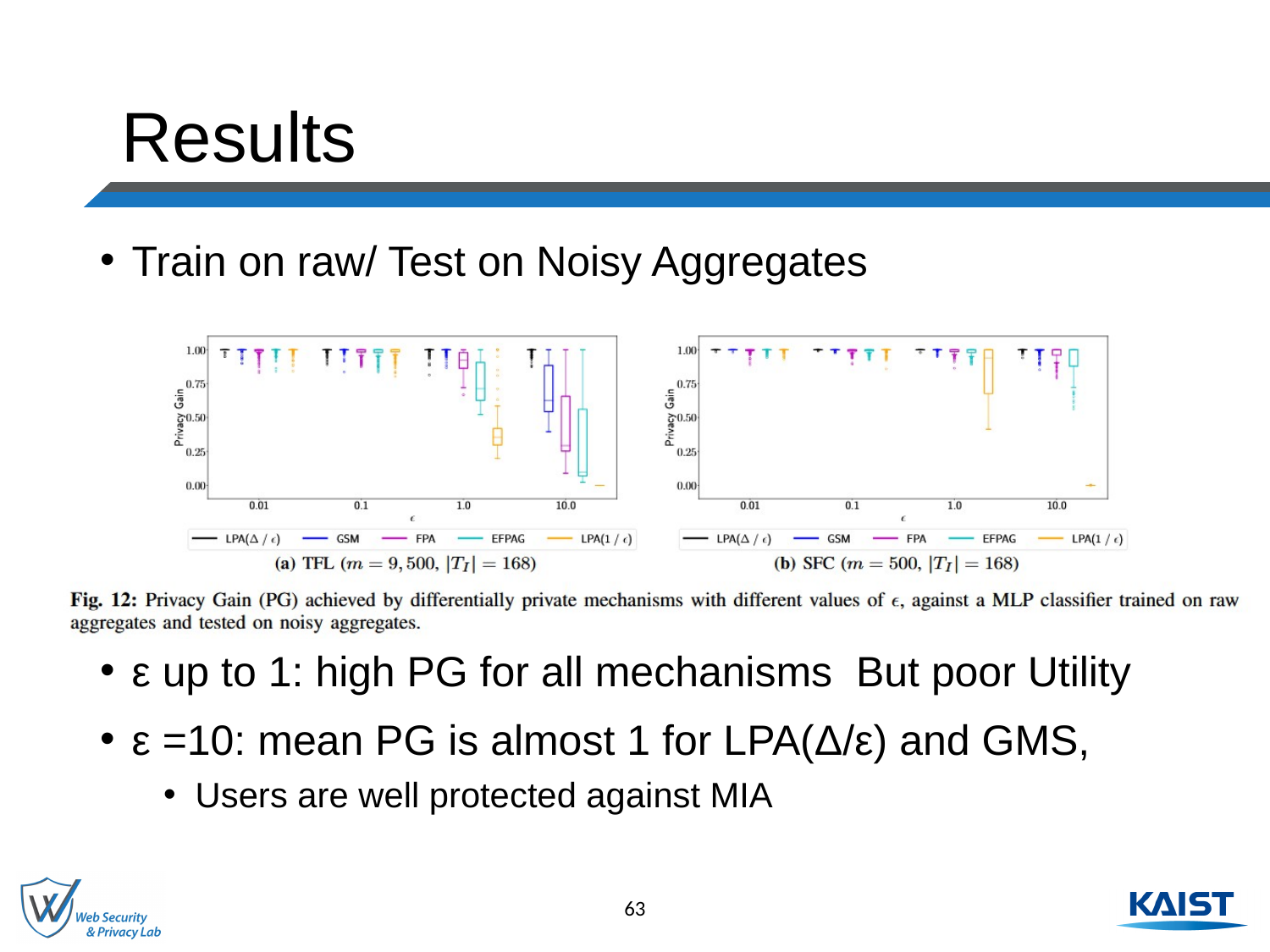

# Results
Train on raw/ Test on Noisy Aggregates

ε up to 1: high PG for all mechanisms  But poor Utility
ε =10: mean PG is almost 1 for LPA(Δ/ε) and GMS,
Users are well protected against MIA

63